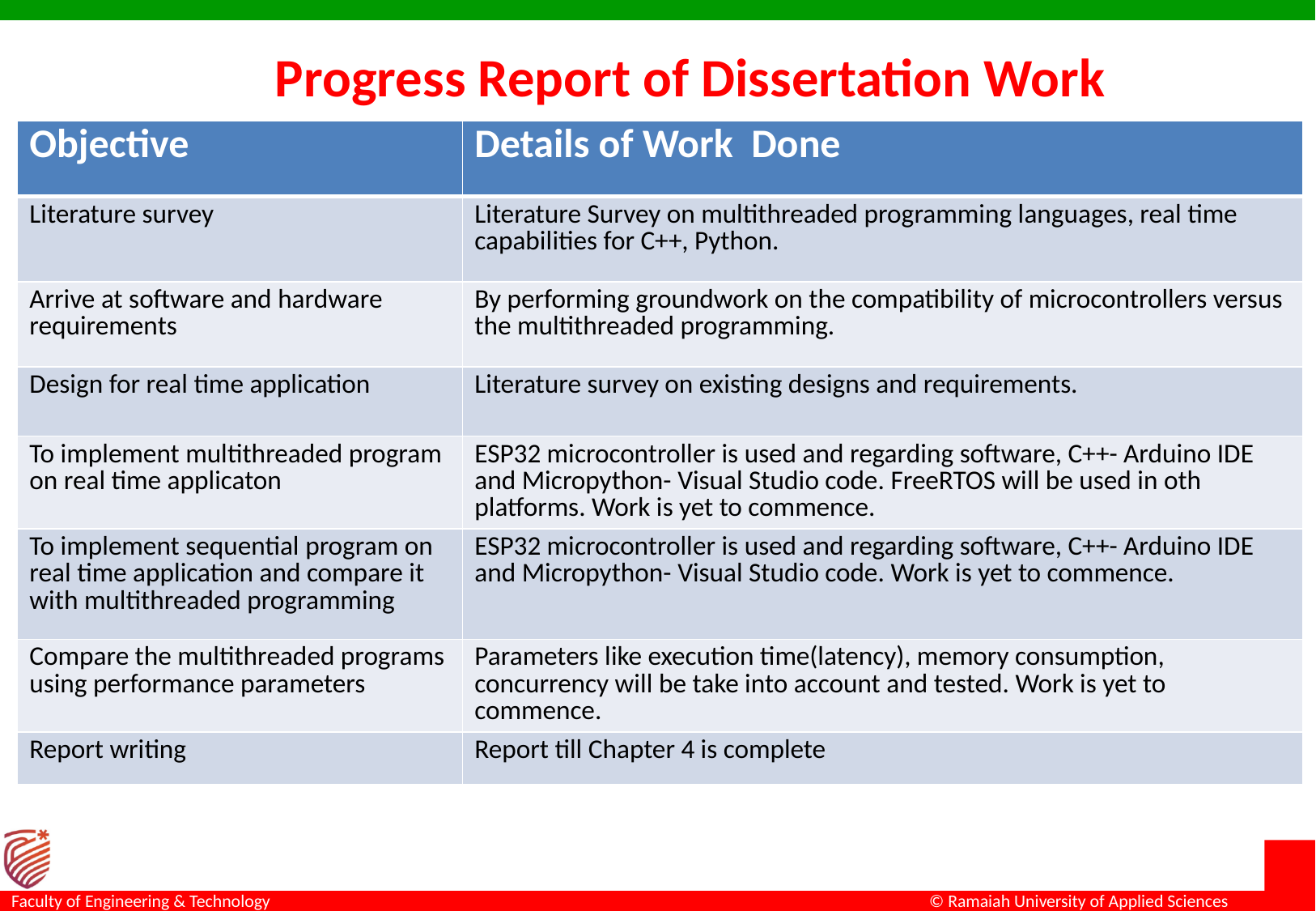

# Progress Report of Dissertation Work
| Objective | Details of Work Done |
| --- | --- |
| Literature survey | Literature Survey on multithreaded programming languages, real time capabilities for C++, Python. |
| Arrive at software and hardware requirements | By performing groundwork on the compatibility of microcontrollers versus the multithreaded programming. |
| Design for real time application | Literature survey on existing designs and requirements. |
| To implement multithreaded program on real time applicaton | ESP32 microcontroller is used and regarding software, C++- Arduino IDE and Micropython- Visual Studio code. FreeRTOS will be used in oth platforms. Work is yet to commence. |
| To implement sequential program on real time application and compare it with multithreaded programming | ESP32 microcontroller is used and regarding software, C++- Arduino IDE and Micropython- Visual Studio code. Work is yet to commence. |
| Compare the multithreaded programs using performance parameters | Parameters like execution time(latency), memory consumption, concurrency will be take into account and tested. Work is yet to commence. |
| Report writing | Report till Chapter 4 is complete |